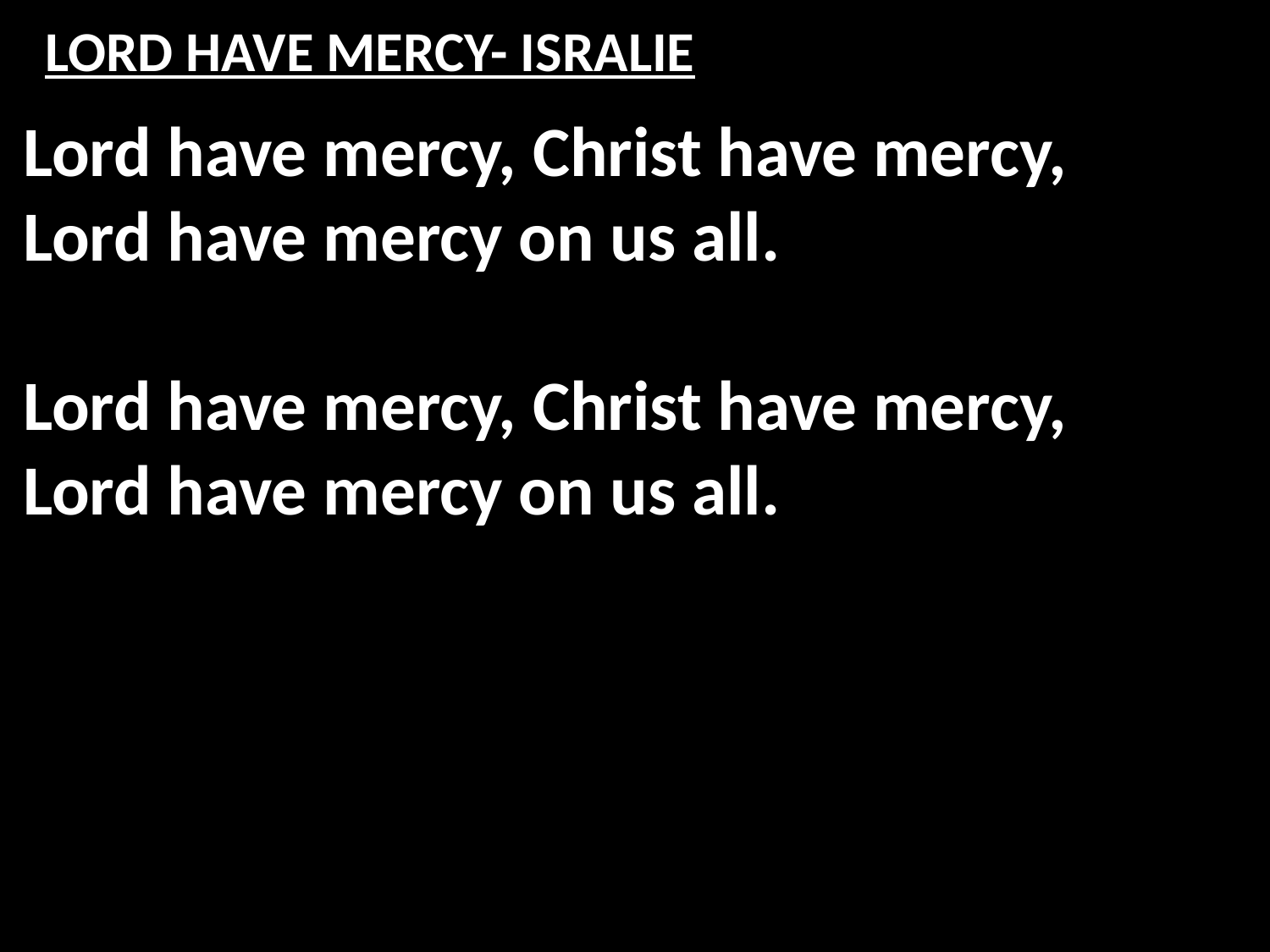

# LORD HAVE MERCY- ISRALIE
Lord have mercy, Christ have mercy,
Lord have mercy on us all.

Lord have mercy, Christ have mercy,
Lord have mercy on us all.